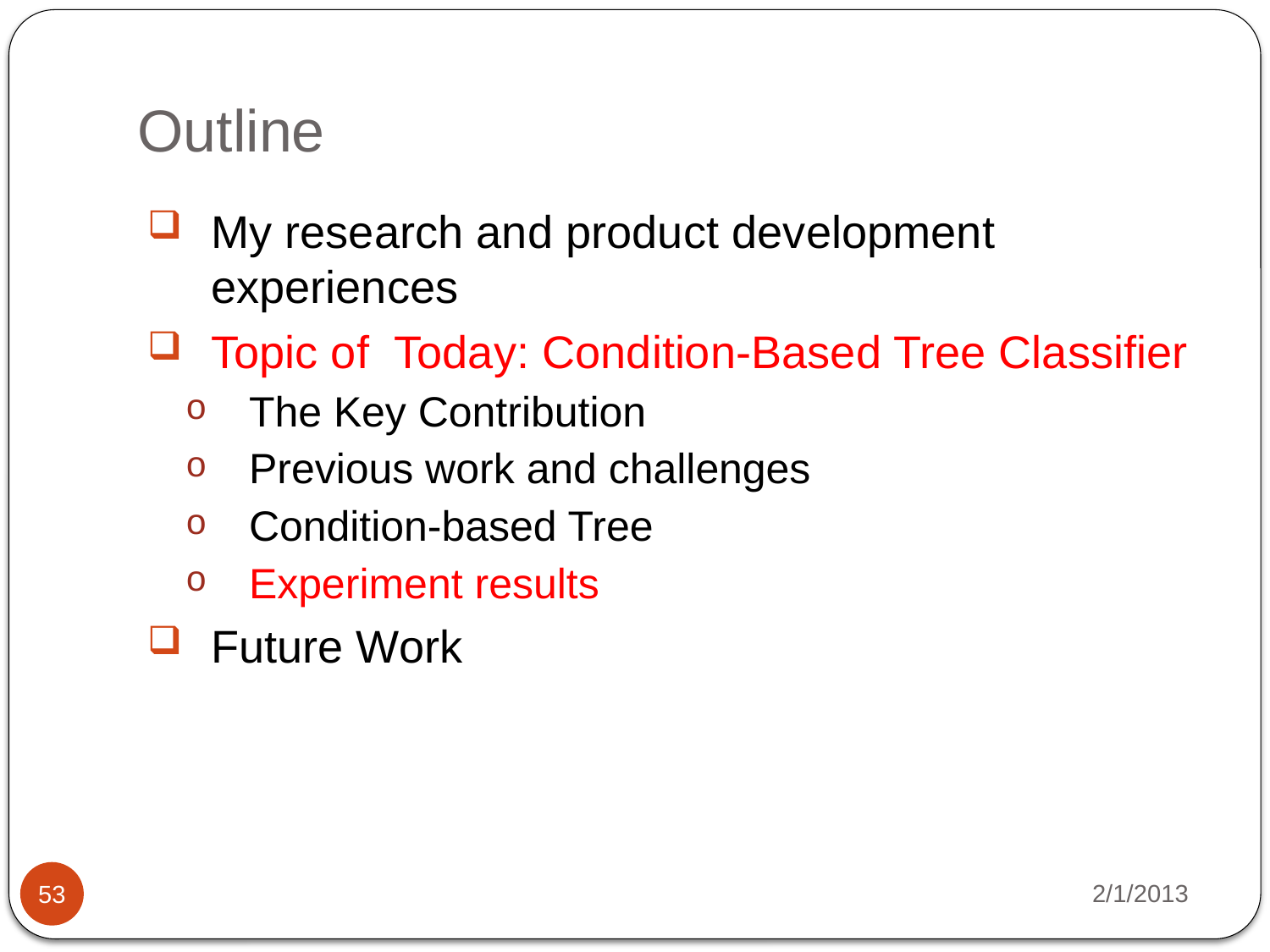

# Outline
My research and product development experiences
Topic of  Today: Condition-Based Tree Classifier
The Key Contribution
Previous work and challenges
Condition-based Tree
Experiment results
Future Work

2/1/2013
53